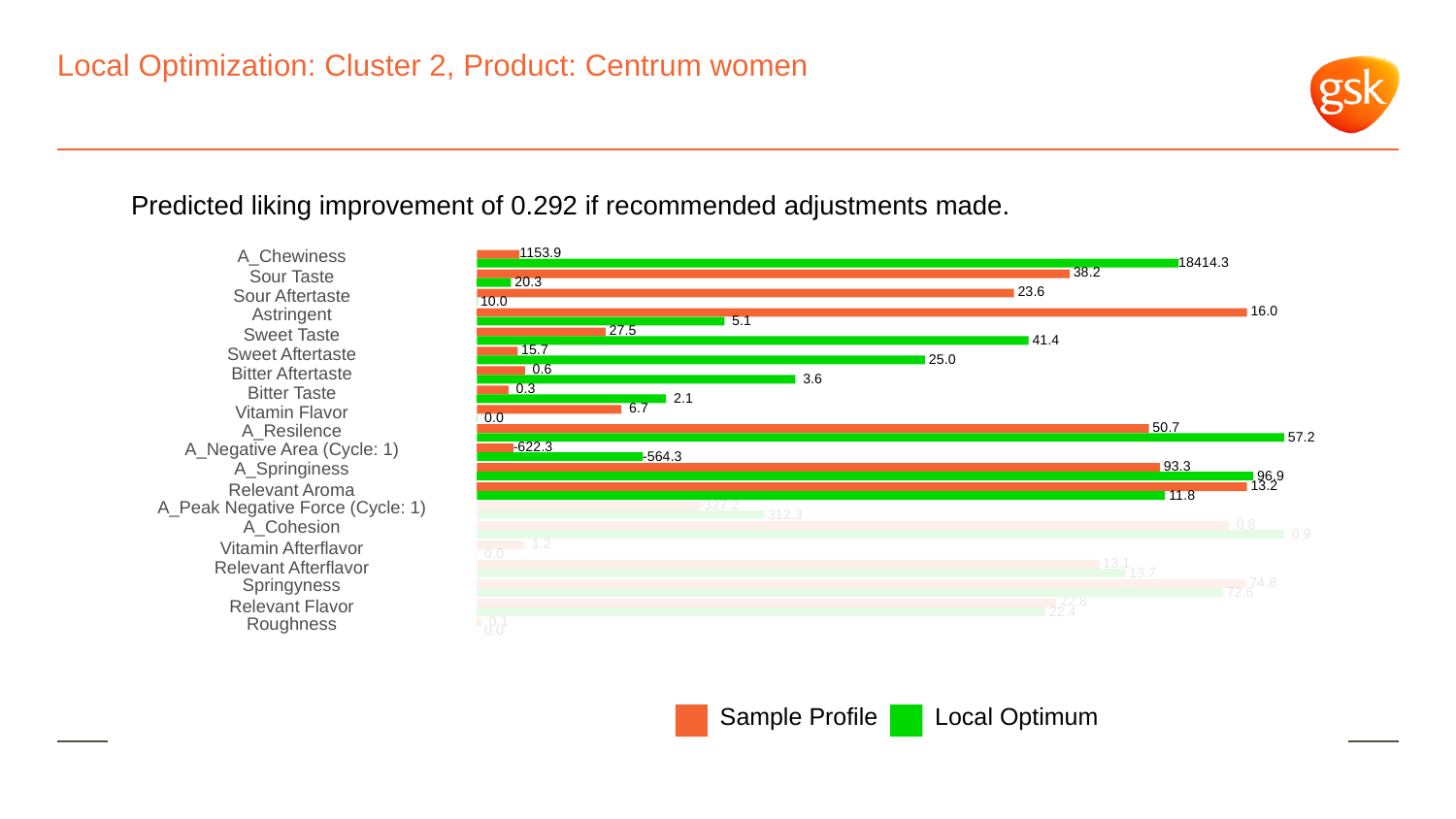

# Local Optimization: Cluster 2, Product: Centrum women

Predicted liking improvement of 0.292 if recommended adjustments made.

A_Chewiness
1153.9

18414.3

 38.2

Sour Taste
 20.3

 23.6

Sour Aftertaste
 10.0

Astringent
 16.0

  5.1

 27.5

Sweet Taste
 41.4

 15.7

Sweet Aftertaste
 25.0

  0.6

Bitter Aftertaste
  3.6

  0.3

Bitter Taste
  2.1

  6.7

Vitamin Flavor
  0.0

 50.7
A_Resilence

 57.2

A_Negative Area (Cycle: 1)
-622.3

-564.3

A_Springiness
 93.3

 96.9

 13.2

Relevant Aroma
 11.8

A_Peak Negative Force (Cycle: 1)
-327.2

-312.3

A_Cohesion
  0.8

  0.9

  1.2

Vitamin Afterflavor
  0.0

 13.1

Relevant Afterflavor
 13.7

Springyness
 74.8

 72.6

 22.8

Relevant Flavor
 22.4

Roughness
  0.1

  0.0

Local Optimum
Sample Profile